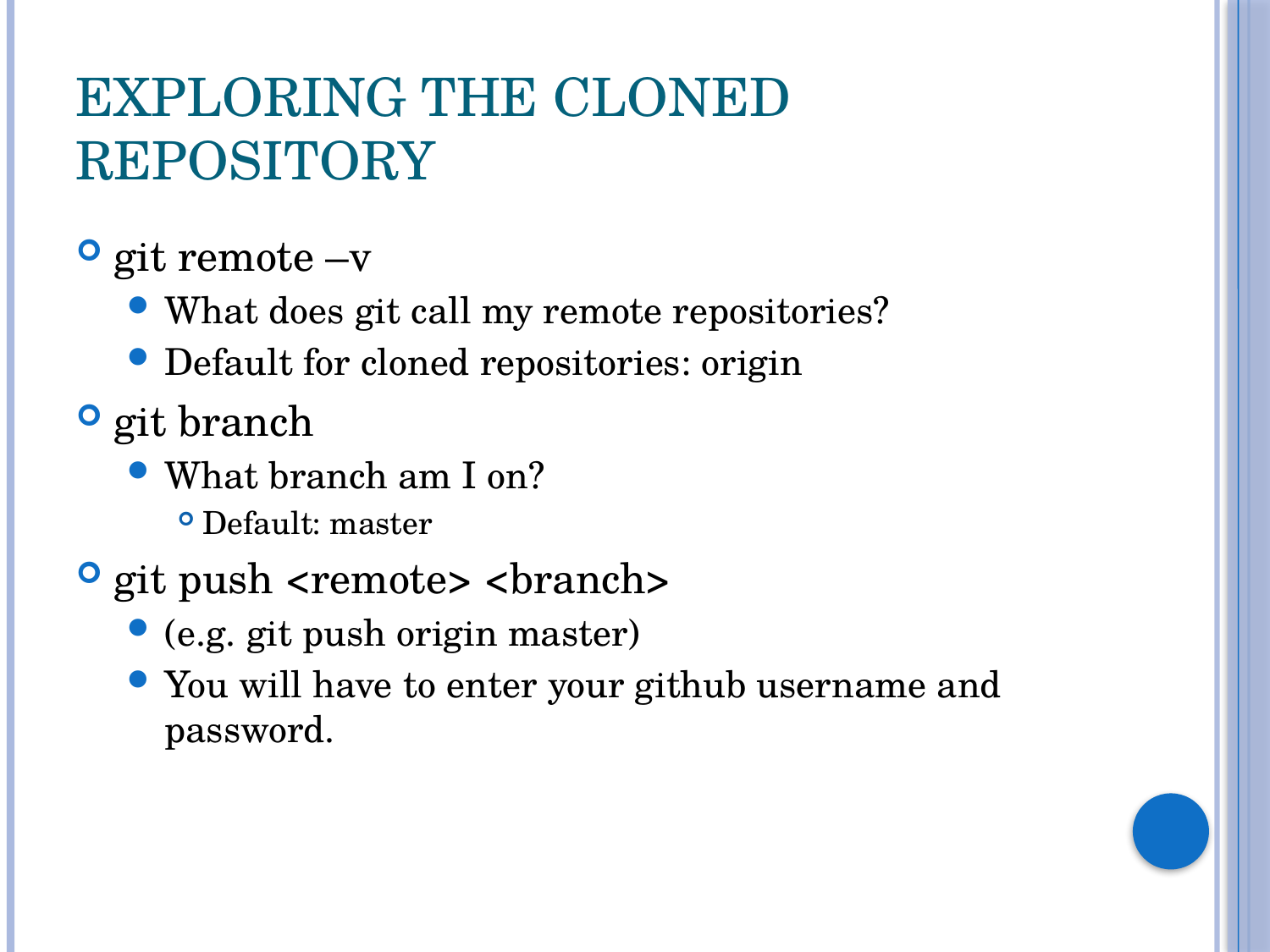

# Exploring the cloned repository
git remote –v
What does git call my remote repositories?
Default for cloned repositories: origin
git branch
What branch am I on?
Default: master
git push <remote> <branch>
(e.g. git push origin master)
You will have to enter your github username and password.